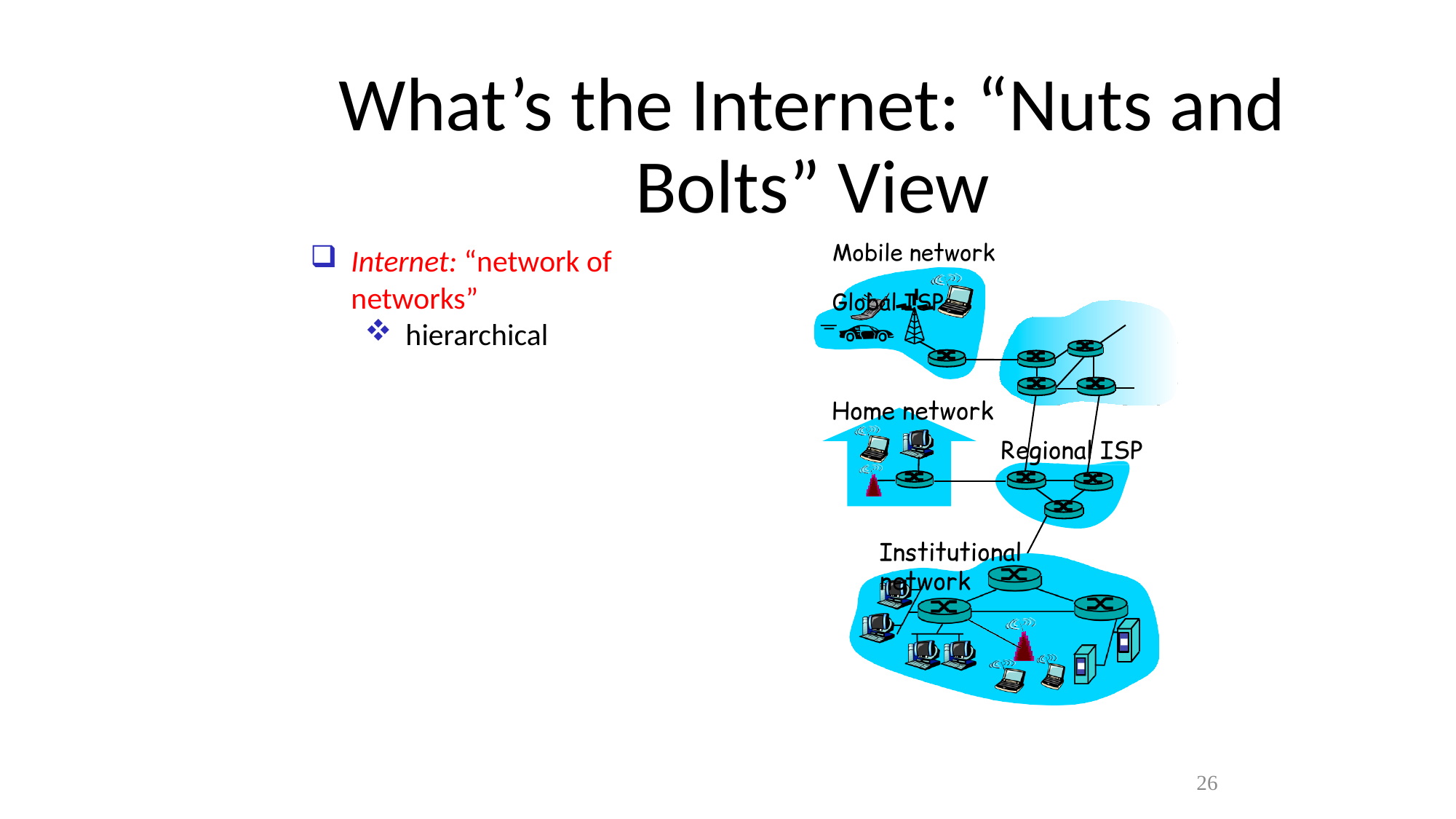

# What’s the Internet: “Nuts and Bolts” View
Mobile network

Global ISP

Home network
Regional ISP

Institutional network

Internet: “network of  networks”
hierarchical
26